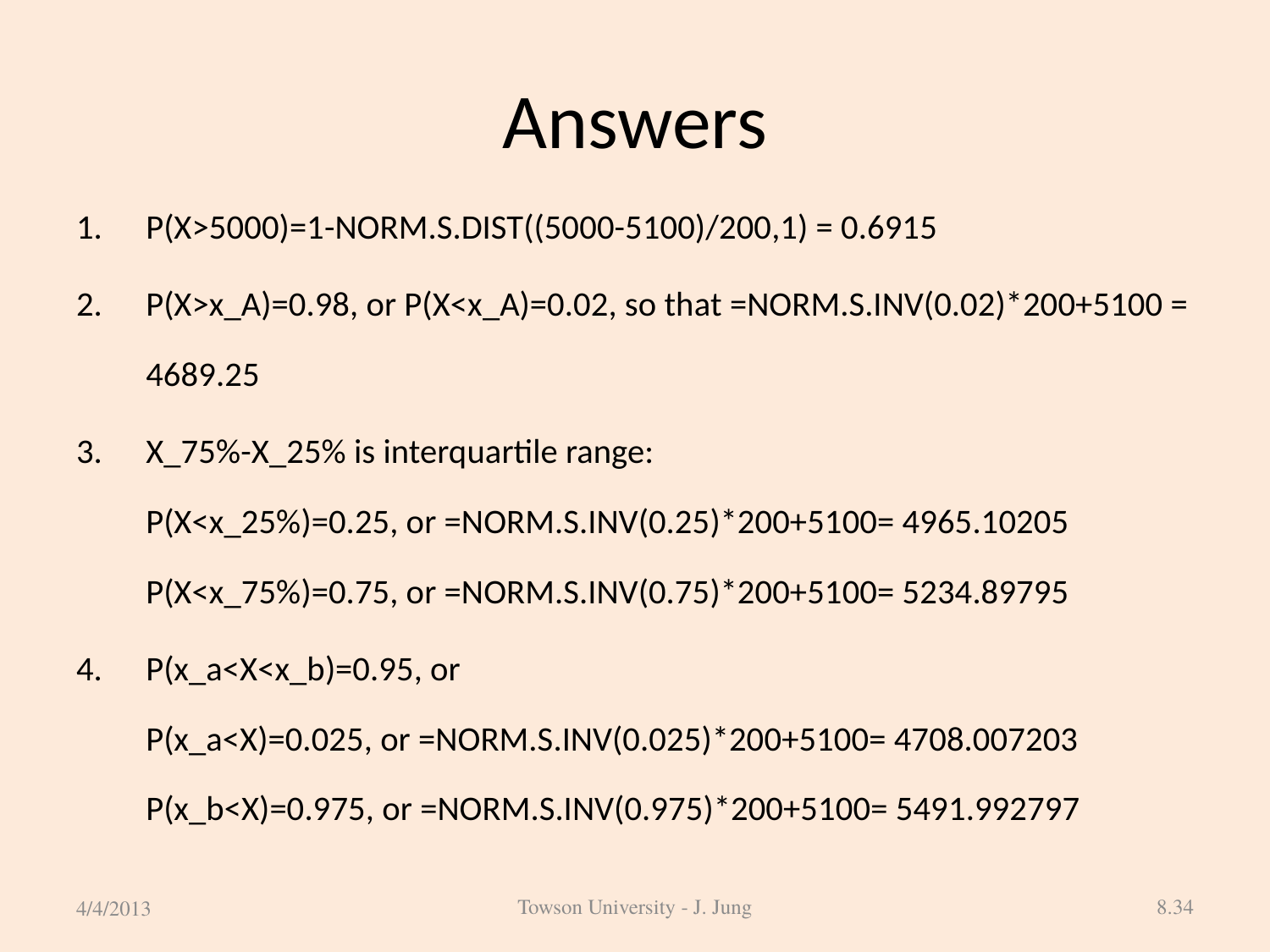

# Answers
P(X>5000)=1-NORM.S.DIST((5000-5100)/200,1) = 0.6915
P(X>x_A)=0.98, or P(X<x_A)=0.02, so that =NORM.S.INV(0.02)*200+5100 = 4689.25
X_75%-X_25% is interquartile range:
P(X<x_25%)=0.25, or =NORM.S.INV(0.25)*200+5100= 4965.10205
P(X<x_75%)=0.75, or =NORM.S.INV(0.75)*200+5100= 5234.89795
P(x_a<X<x_b)=0.95, or
P(x_a<X)=0.025, or =NORM.S.INV(0.025)*200+5100= 4708.007203
P(x_b<X)=0.975, or =NORM.S.INV(0.975)*200+5100= 5491.992797
4/4/2013
Towson University - J. Jung
8.34